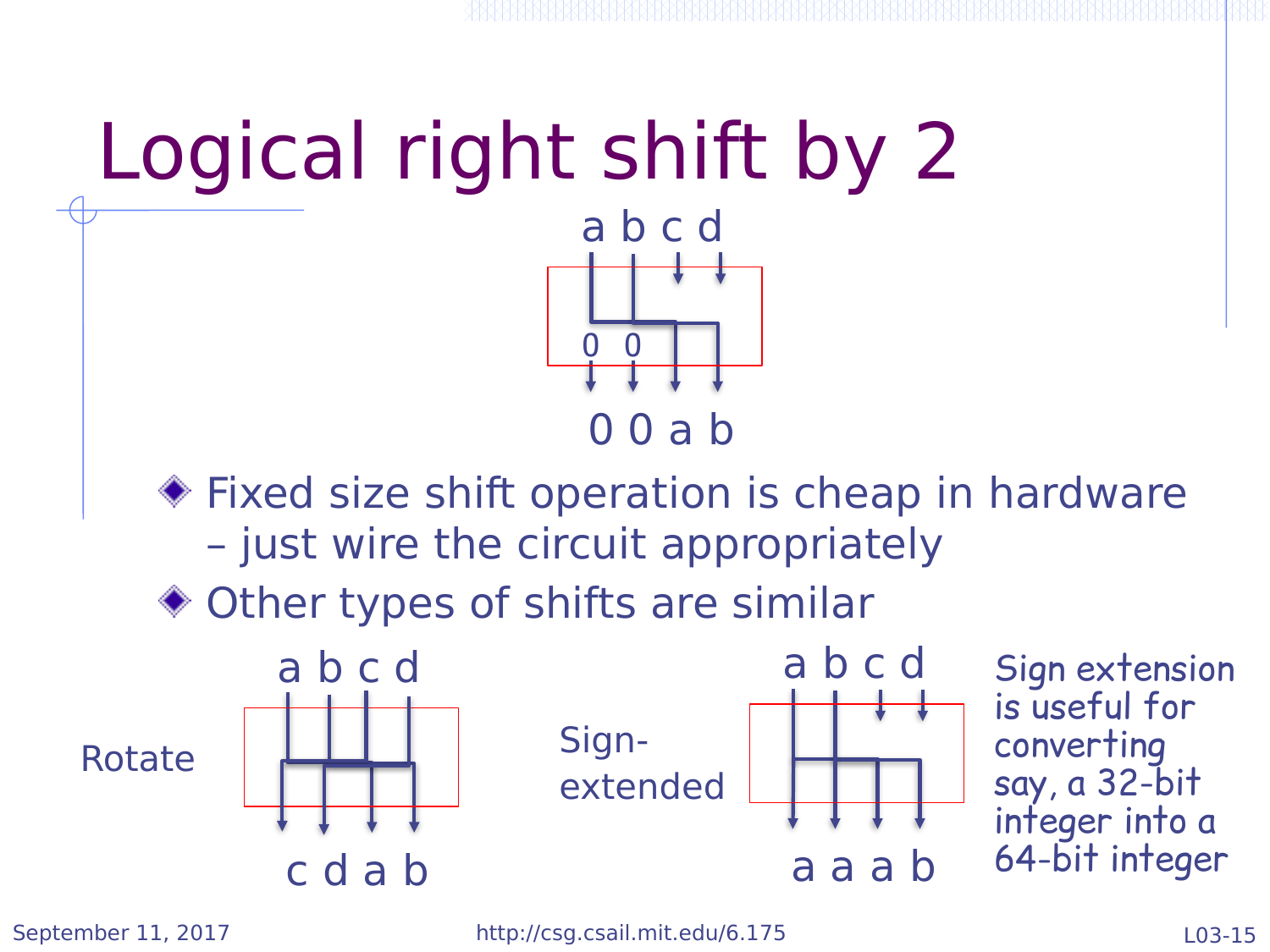

# Logical right shift by 2
a b c d

0
0
0 0 a b
Fixed size shift operation is cheap in hardware – just wire the circuit appropriately
Other types of shifts are similar
a b c d

Sign-
extended
a a a b
a b c d

Rotate
c d a b
Sign extension is useful for converting say, a 32-bit integer into a 64-bit integer
September 11, 2017
http://csg.csail.mit.edu/6.175
L03-15